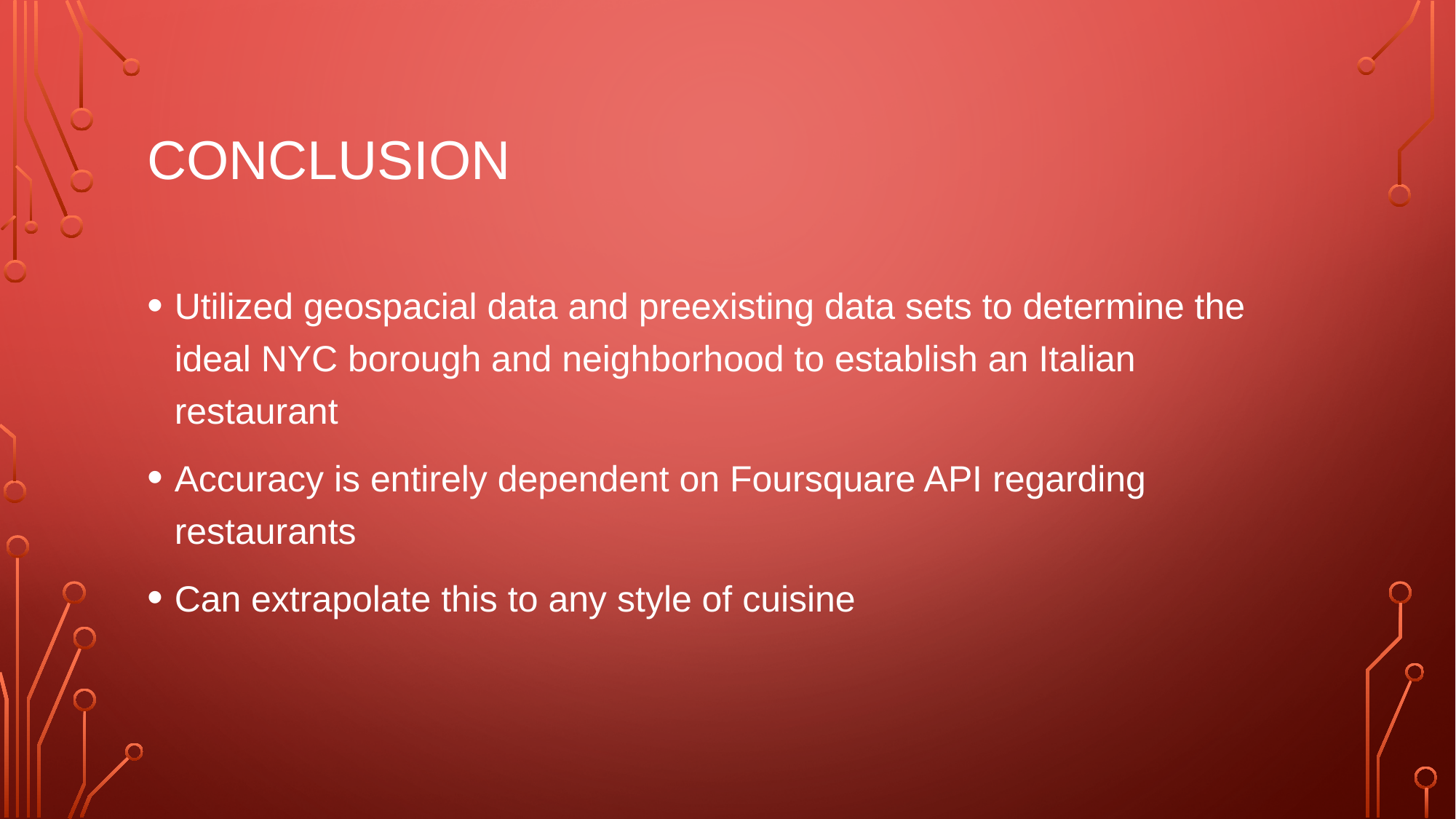

# conclusion
Utilized geospacial data and preexisting data sets to determine the ideal NYC borough and neighborhood to establish an Italian restaurant
Accuracy is entirely dependent on Foursquare API regarding restaurants
Can extrapolate this to any style of cuisine